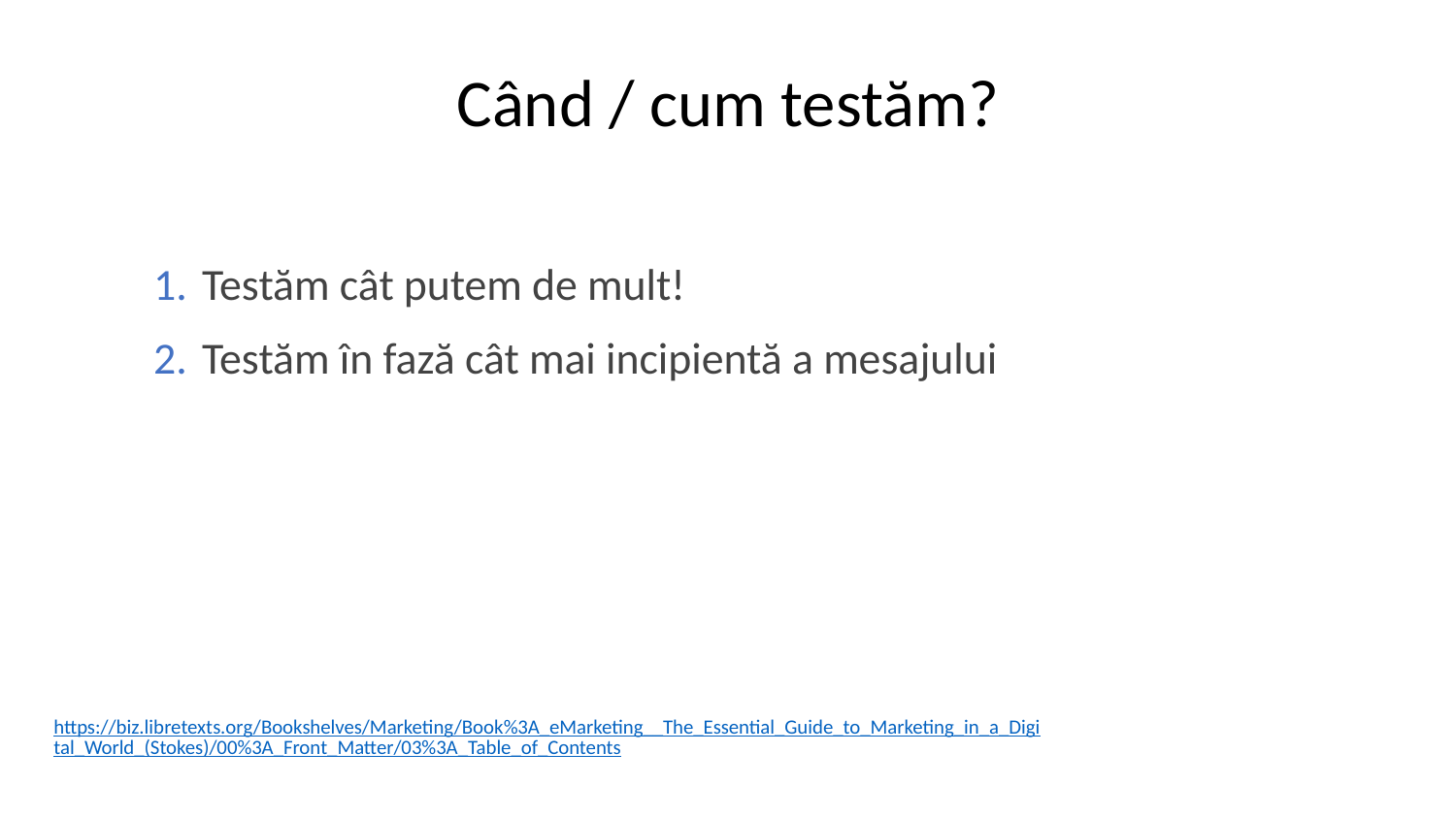

# Când / cum testăm?

Testăm cât putem de mult!
Testăm în fază cât mai incipientă a mesajului

https://biz.libretexts.org/Bookshelves/Marketing/Book%3A_eMarketing__The_Essential_Guide_to_Marketing_in_a_Digital_World_(Stokes)/00%3A_Front_Matter/03%3A_Table_of_Contents